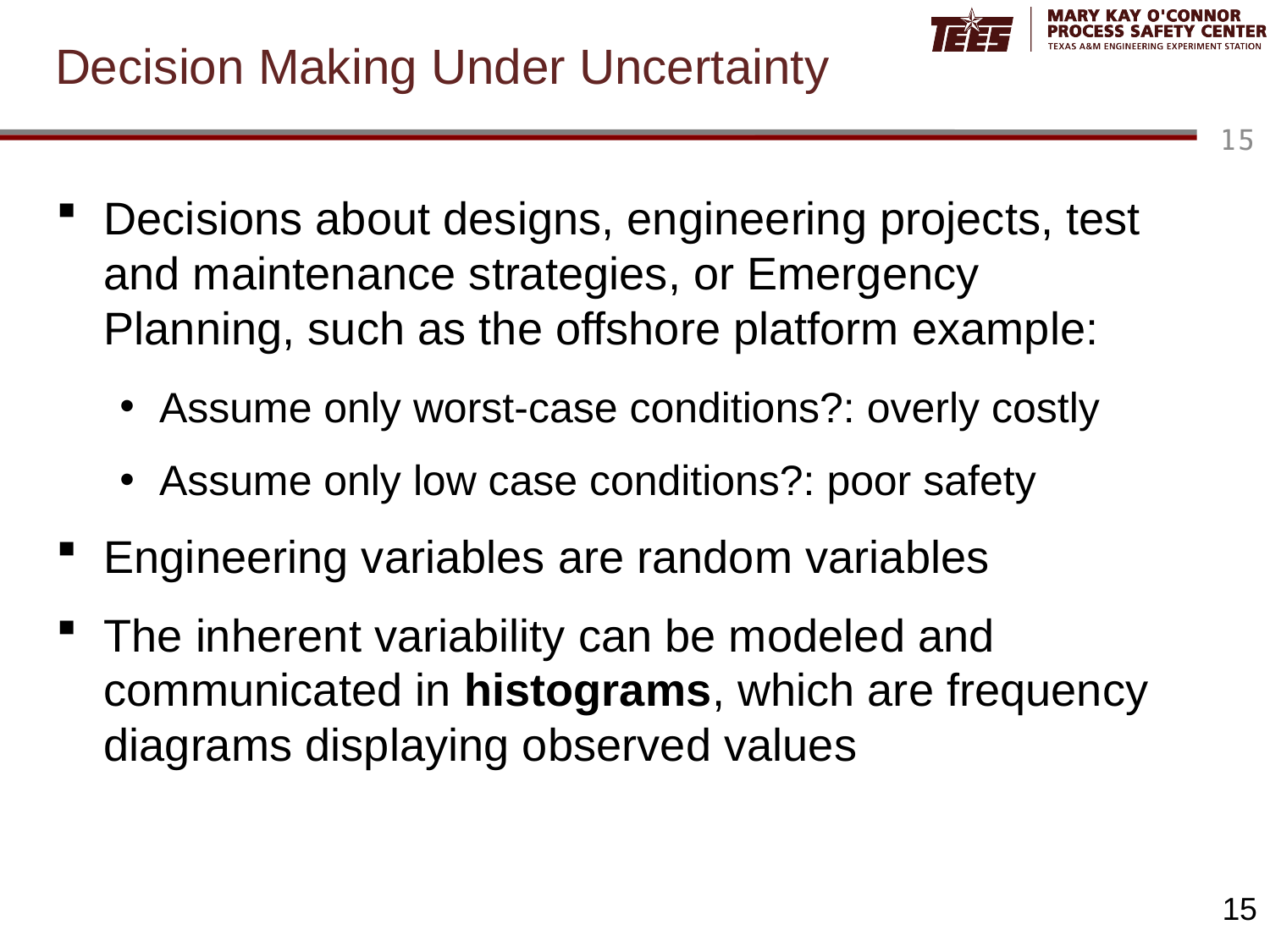

# Decision Making Under Uncertainty
Decisions about designs, engineering projects, test and maintenance strategies, or Emergency Planning, such as the offshore platform example:
Assume only worst-case conditions?: overly costly
Assume only low case conditions?: poor safety
Engineering variables are random variables
The inherent variability can be modeled and communicated in histograms, which are frequency diagrams displaying observed values

15